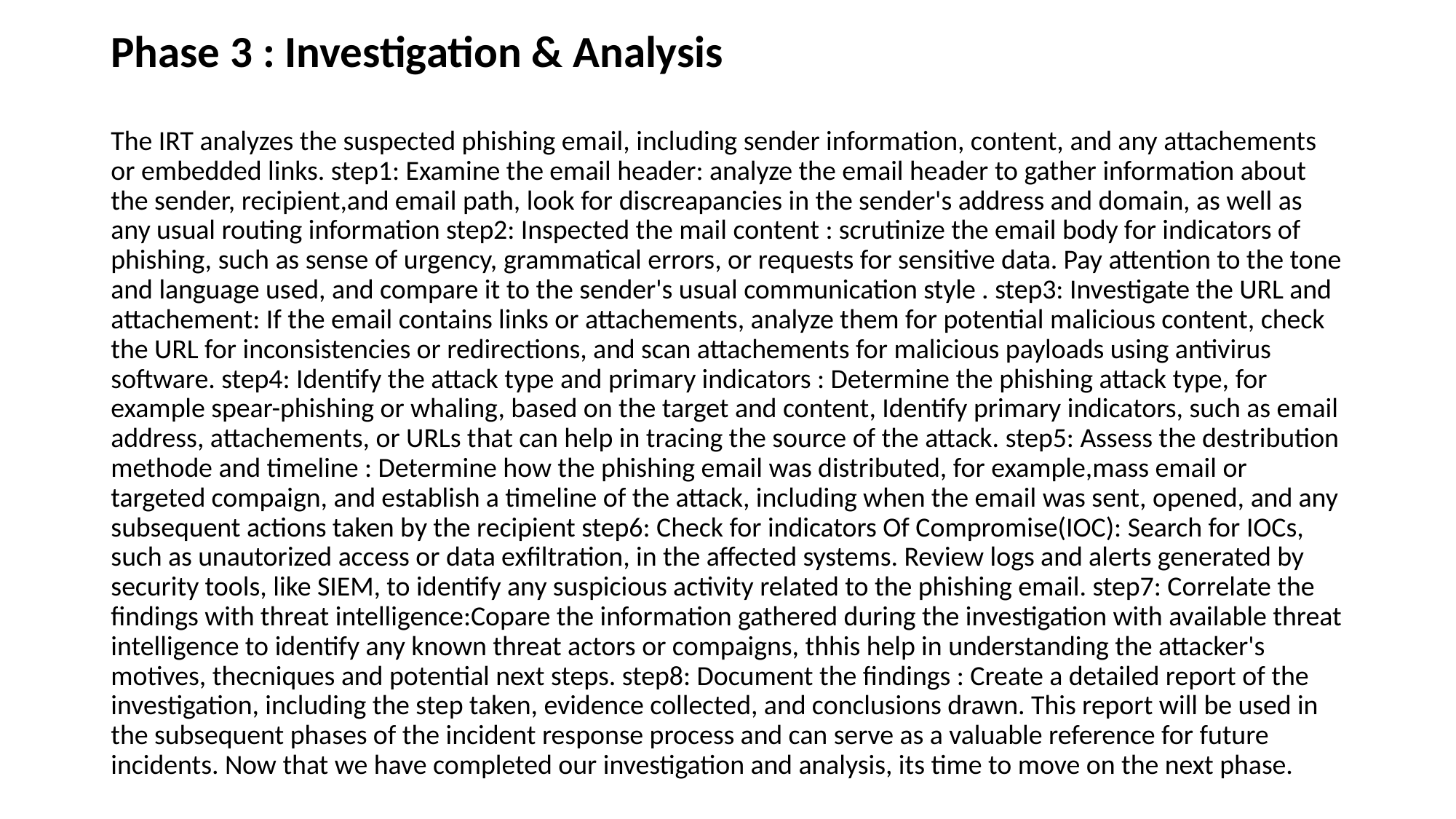

Phase 3 : Investigation & Analysis

The IRT analyzes the suspected phishing email, including sender information, content, and any attachements or embedded links. step1: Examine the email header: analyze the email header to gather information about the sender, recipient,and email path, look for discreapancies in the sender's address and domain, as well as any usual routing information step2: Inspected the mail content : scrutinize the email body for indicators of phishing, such as sense of urgency, grammatical errors, or requests for sensitive data. Pay attention to the tone and language used, and compare it to the sender's usual communication style . step3: Investigate the URL and attachement: If the email contains links or attachements, analyze them for potential malicious content, check the URL for inconsistencies or redirections, and scan attachements for malicious payloads using antivirus software. step4: Identify the attack type and primary indicators : Determine the phishing attack type, for example spear-phishing or whaling, based on the target and content, Identify primary indicators, such as email address, attachements, or URLs that can help in tracing the source of the attack. step5: Assess the destribution methode and timeline : Determine how the phishing email was distributed, for example,mass email or targeted compaign, and establish a timeline of the attack, including when the email was sent, opened, and any subsequent actions taken by the recipient step6: Check for indicators Of Compromise(IOC): Search for IOCs, such as unautorized access or data exfiltration, in the affected systems. Review logs and alerts generated by security tools, like SIEM, to identify any suspicious activity related to the phishing email. step7: Correlate the findings with threat intelligence:Copare the information gathered during the investigation with available threat intelligence to identify any known threat actors or compaigns, thhis help in understanding the attacker's motives, thecniques and potential next steps. step8: Document the findings : Create a detailed report of the investigation, including the step taken, evidence collected, and conclusions drawn. This report will be used in the subsequent phases of the incident response process and can serve as a valuable reference for future incidents. Now that we have completed our investigation and analysis, its time to move on the next phase.